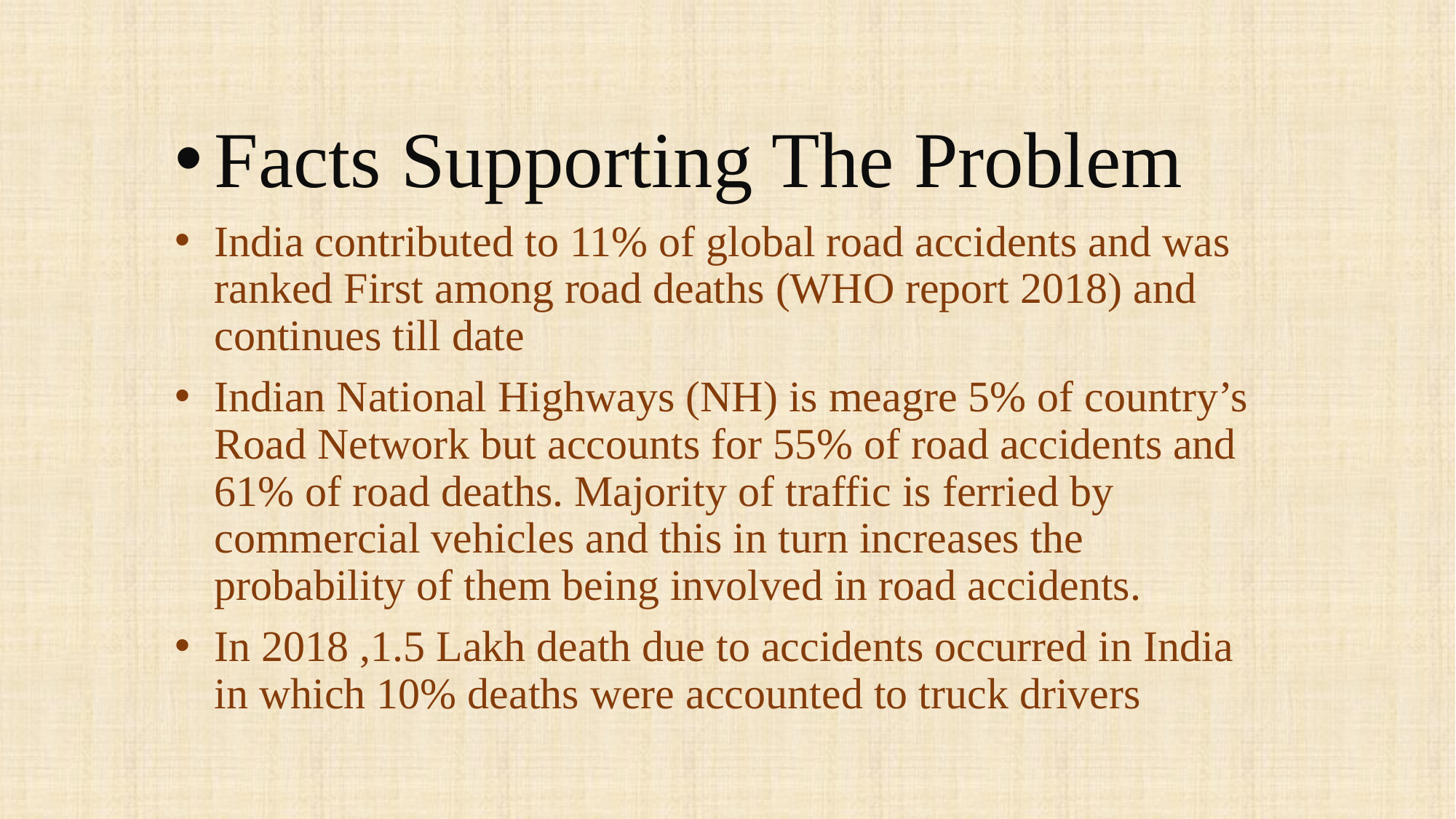

Facts Supporting The Problem
India contributed to 11% of global road accidents and was ranked First among road deaths (WHO report 2018) and continues till date
Indian National Highways (NH) is meagre 5% of country’s Road Network but accounts for 55% of road accidents and 61% of road deaths. Majority of traffic is ferried by commercial vehicles and this in turn increases the probability of them being involved in road accidents.
In 2018 ,1.5 Lakh death due to accidents occurred in India in which 10% deaths were accounted to truck drivers